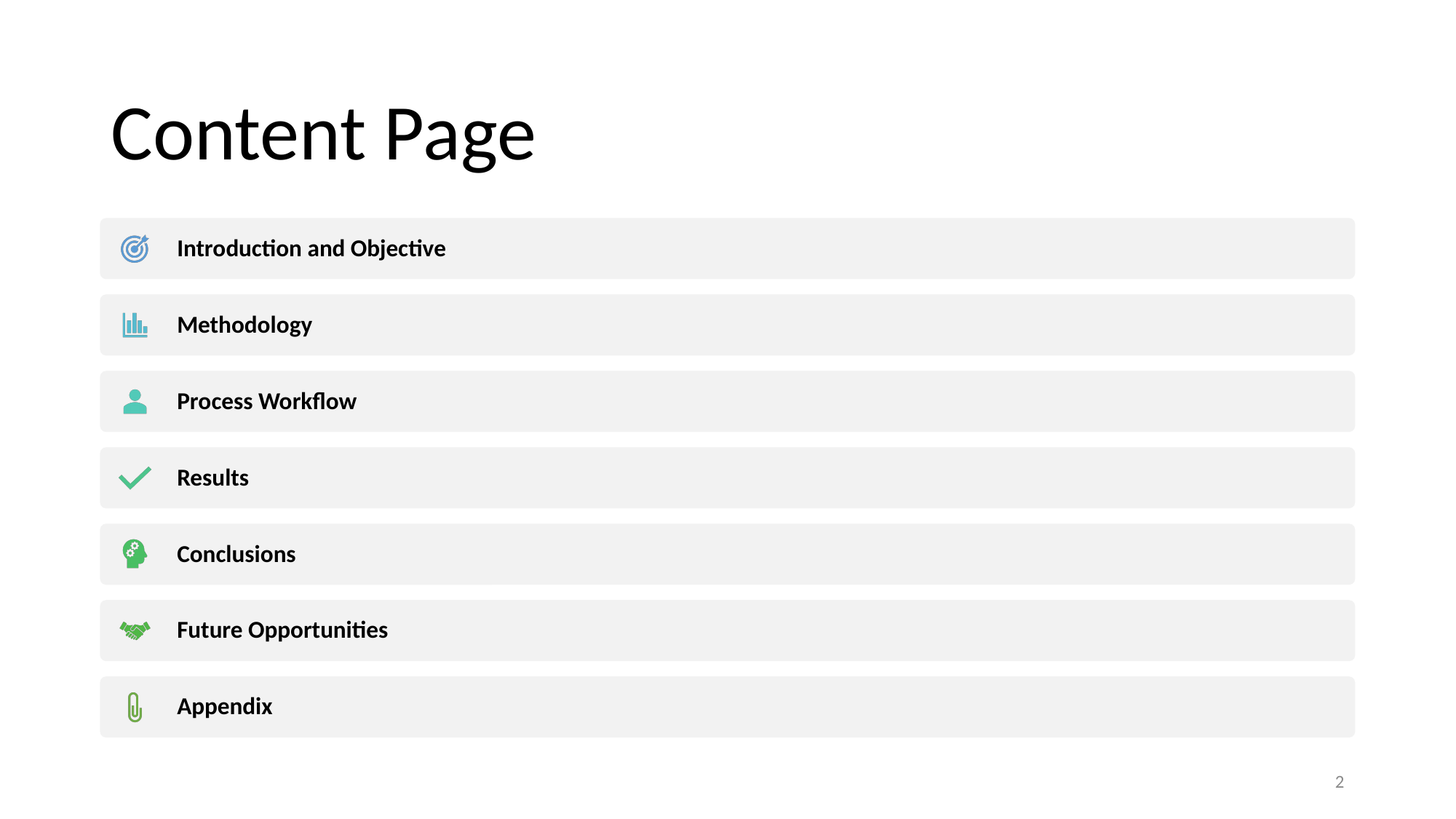

# Content Page
Introduction and Objective
Methodology
Process Workflow
Results
Conclusions
Future Opportunities
Appendix
2